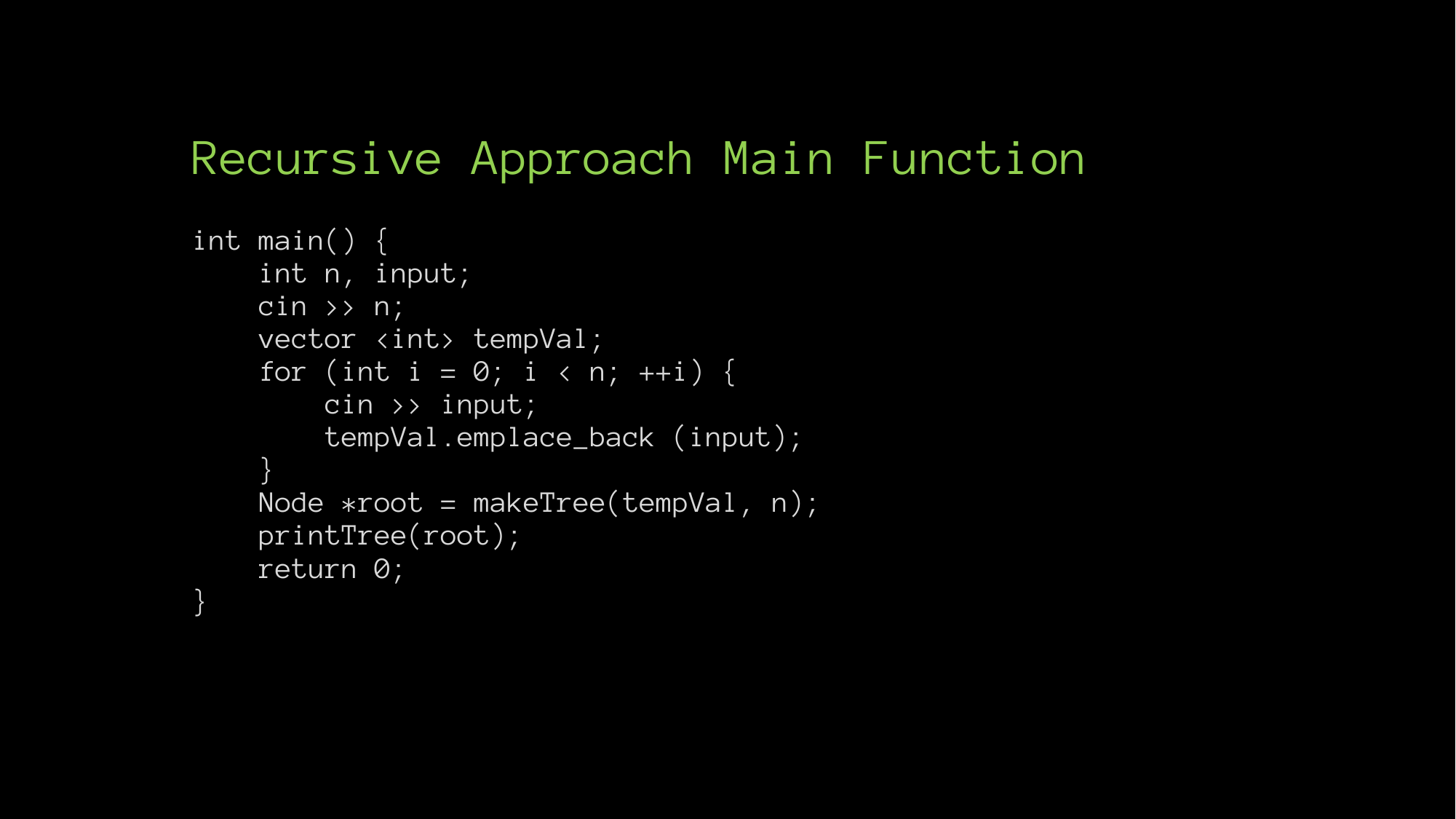

# Recursive Approach Main Function
int main() {
    int n, input;
    cin >> n;
    vector <int> tempVal;
    for (int i = 0; i < n; ++i) {
        cin >> input;
        tempVal.emplace_back (input);
    }
    Node *root = makeTree(tempVal, n);
    printTree(root);
    return 0;
}